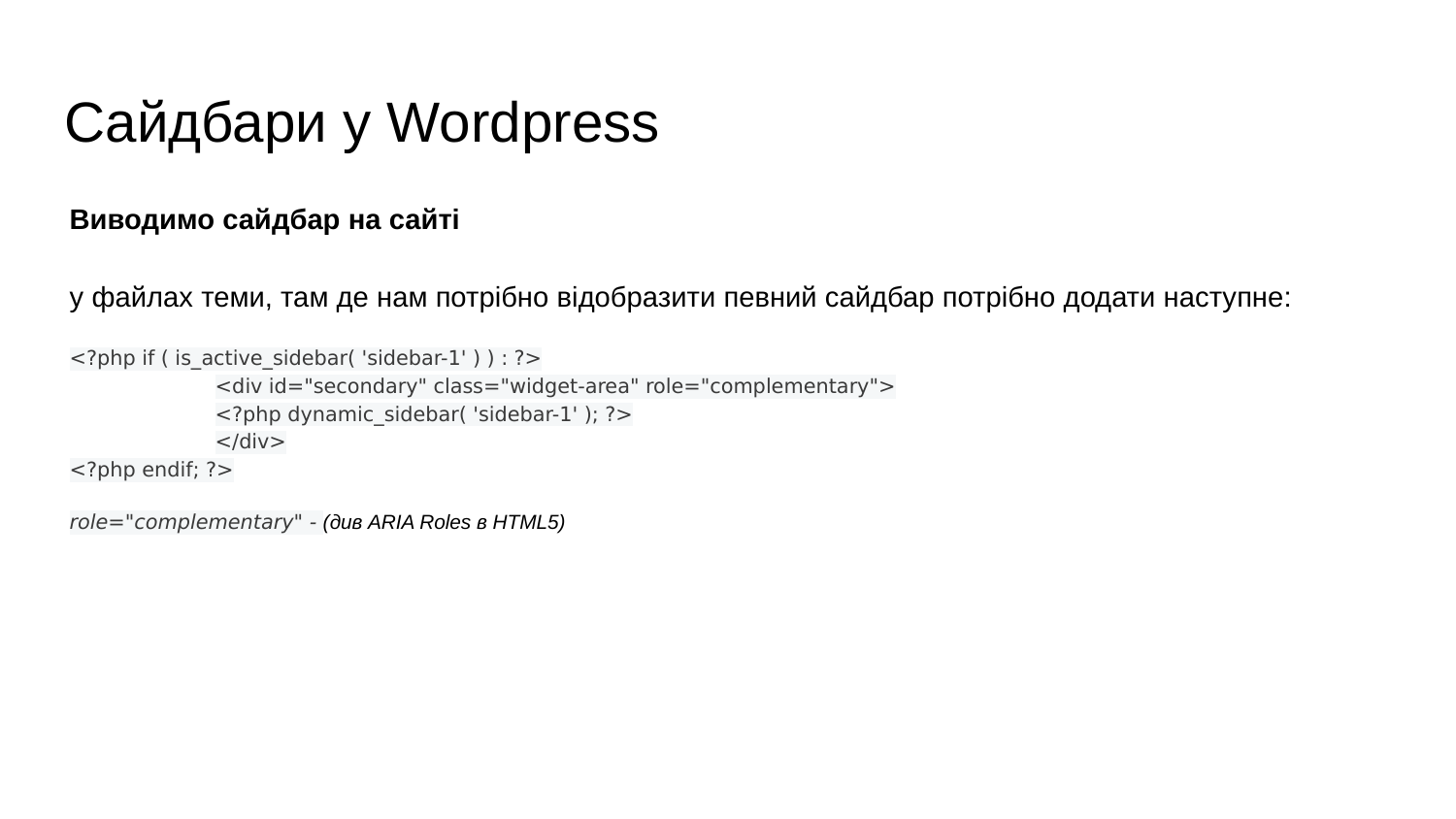

# Сайдбари у Wordpress
Виводимо сайдбар на сайті

у файлах теми, там де нам потрібно відобразити певний сайдбар потрібно додати наступне:

<?php if ( is_active_sidebar( 'sidebar-1' ) ) : ?>
	<div id="secondary" class="widget-area" role="complementary">
	<?php dynamic_sidebar( 'sidebar-1' ); ?>
	</div>
<?php endif; ?>

role="complementary" - (див ARIA Roles в HTML5)